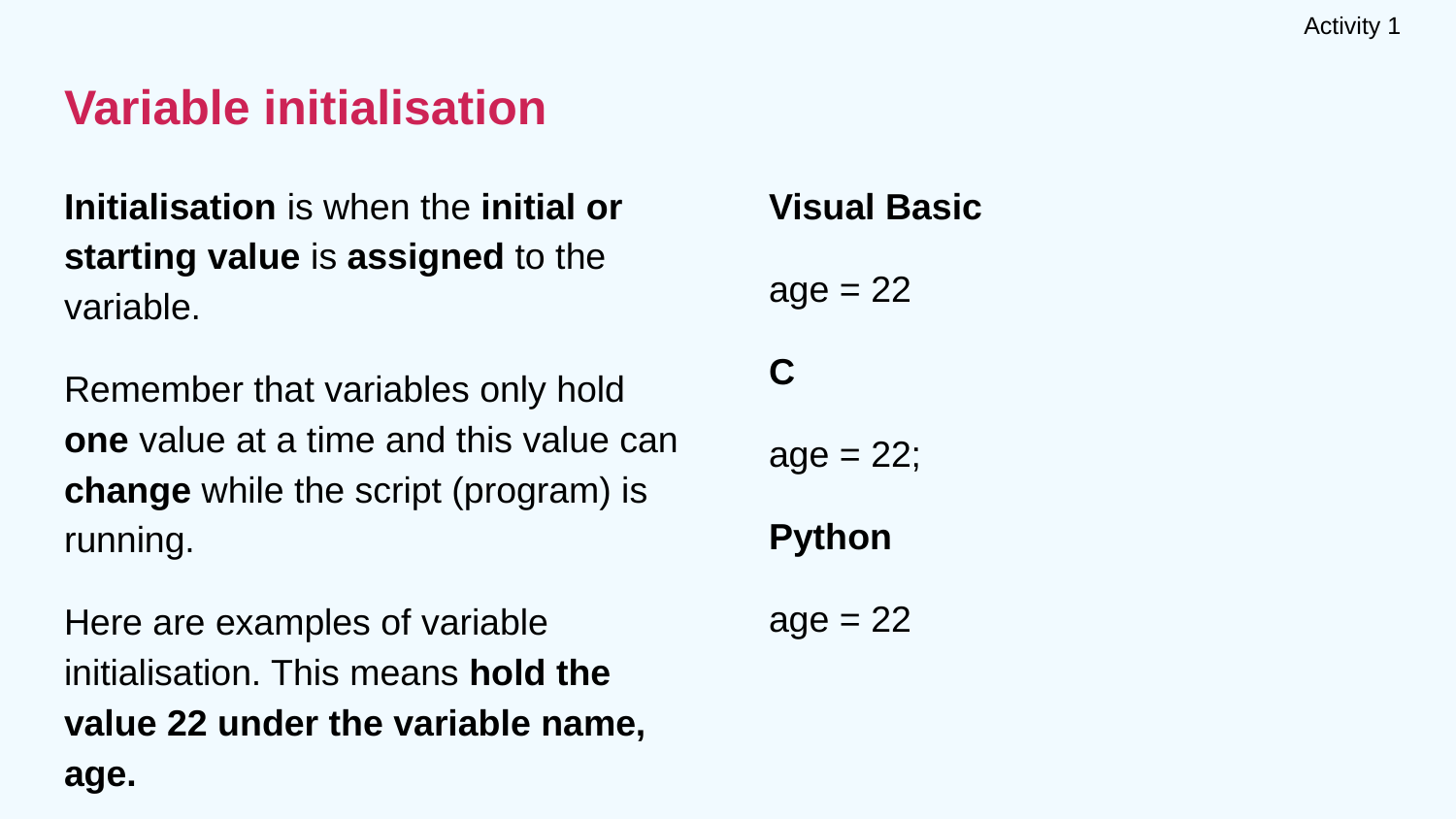

Activity 1
# Variable initialisation
Visual Basic
age = 22
C
age = 22;
Python
age = 22
Initialisation is when the initial or starting value is assigned to the variable.
Remember that variables only hold one value at a time and this value can change while the script (program) is running.
Here are examples of variable initialisation. This means hold the value 22 under the variable name, age.